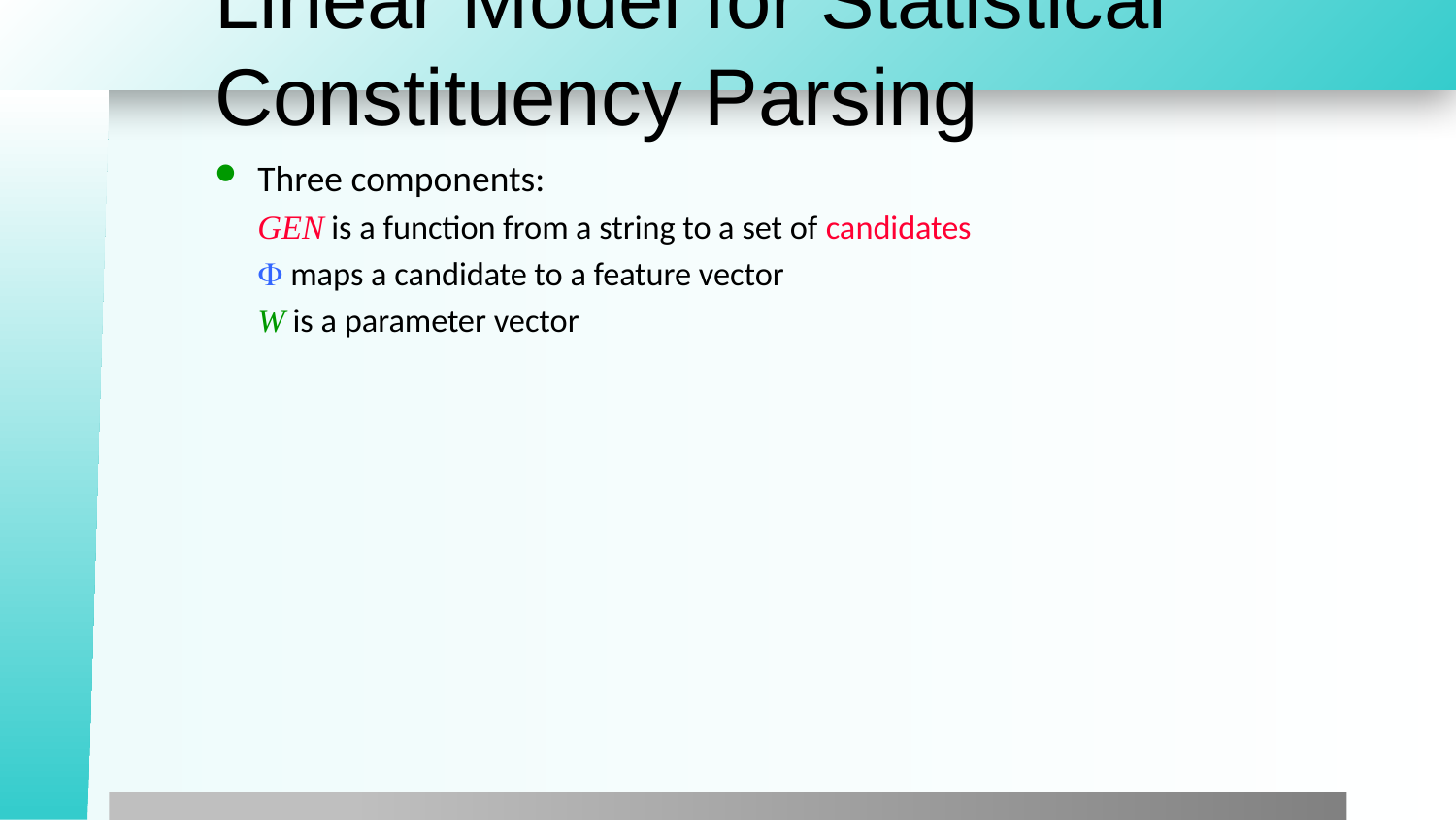

# Linear Model for Statistical Constituency Parsing
Three components:
GEN is a function from a string to a set of candidates
Φ maps a candidate to a feature vector
W is a parameter vector